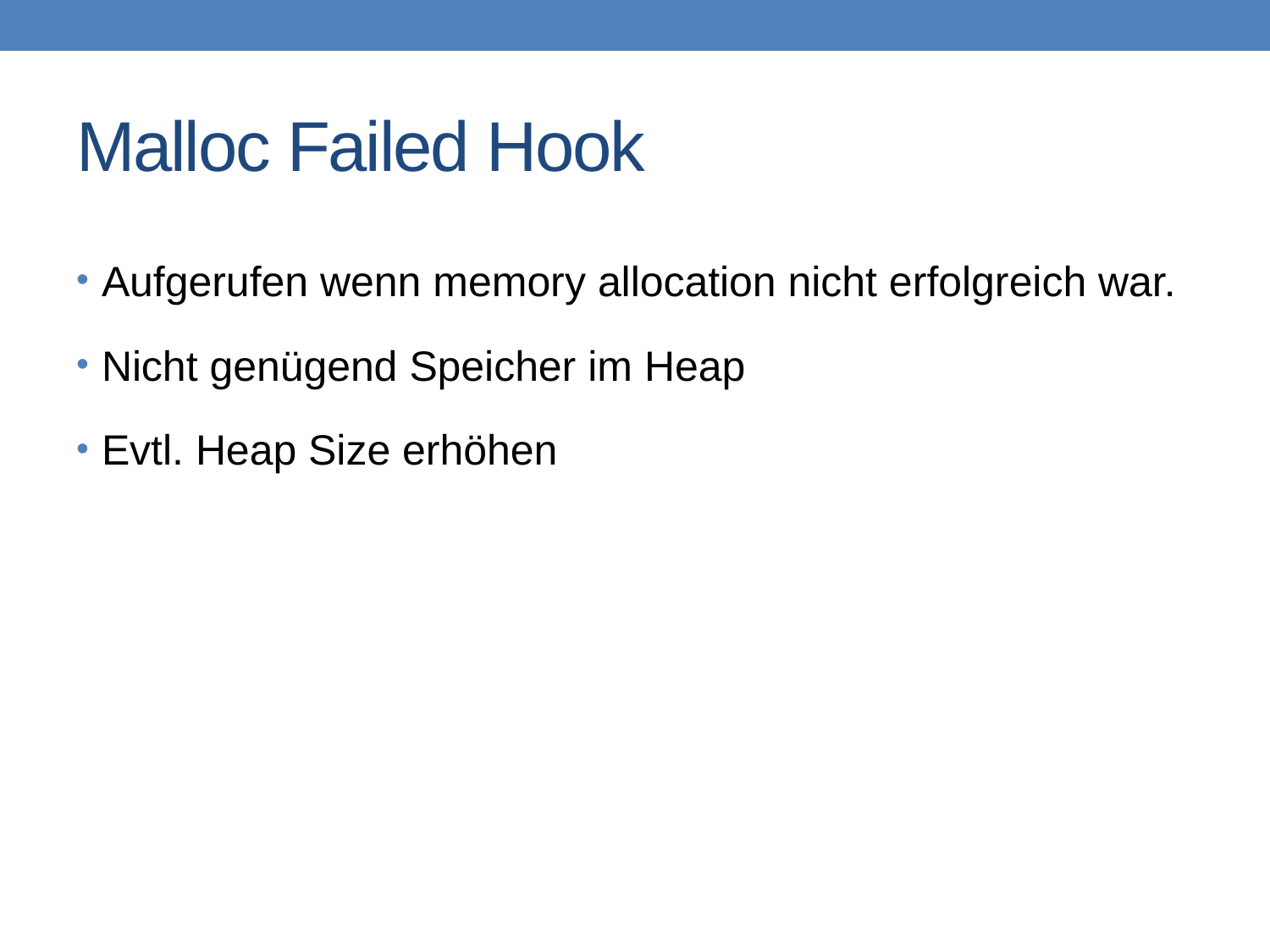

# Malloc Failed Hook
Aufgerufen wenn memory allocation nicht erfolgreich war.
Nicht genügend Speicher im Heap
Evtl. Heap Size erhöhen